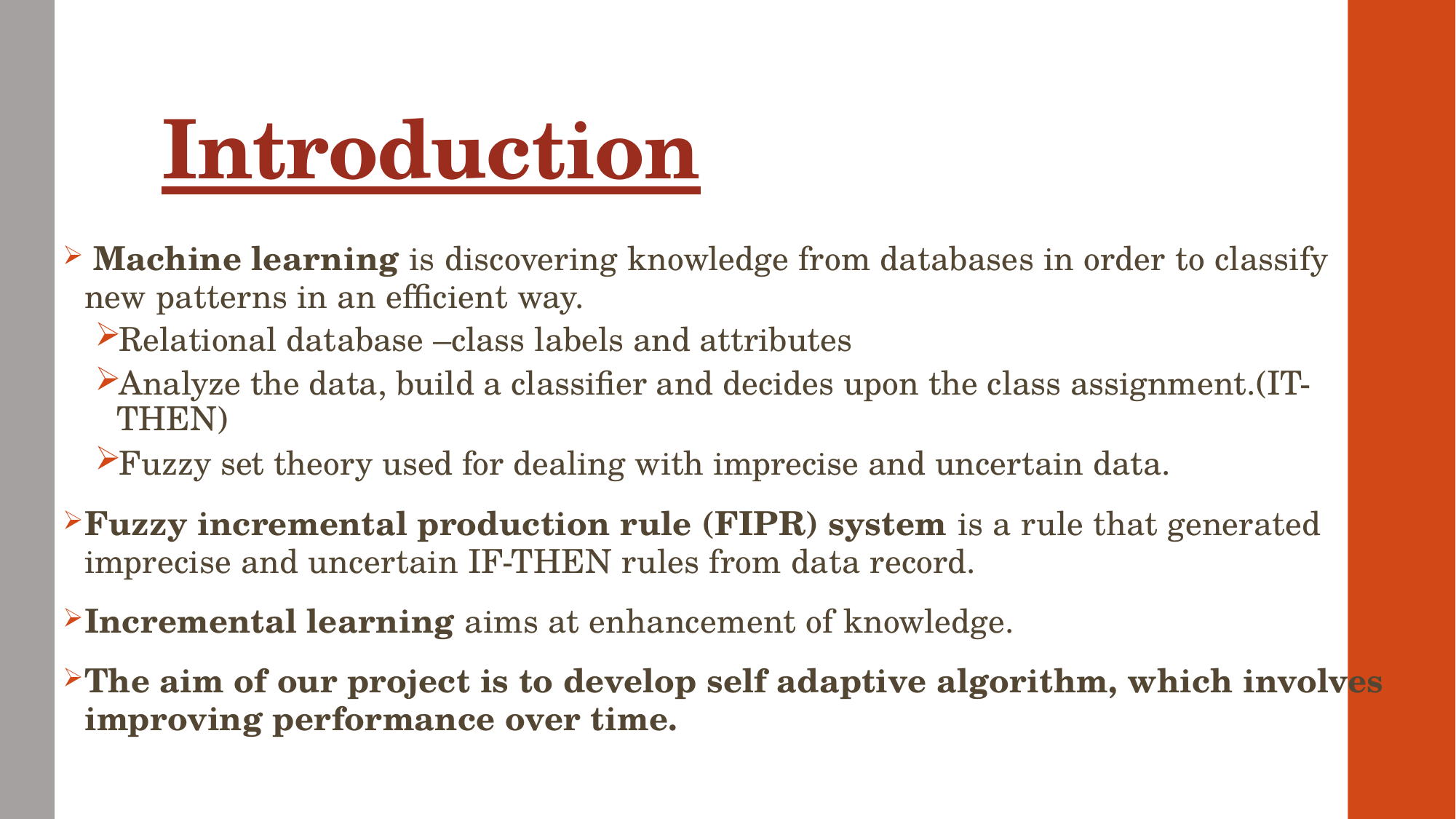

# Introduction
 Machine learning is discovering knowledge from databases in order to classify new patterns in an efficient way.
Relational database –class labels and attributes
Analyze the data, build a classifier and decides upon the class assignment.(IT-THEN)
Fuzzy set theory used for dealing with imprecise and uncertain data.
Fuzzy incremental production rule (FIPR) system is a rule that generated imprecise and uncertain IF-THEN rules from data record.
Incremental learning aims at enhancement of knowledge.
The aim of our project is to develop self adaptive algorithm, which involves improving performance over time.